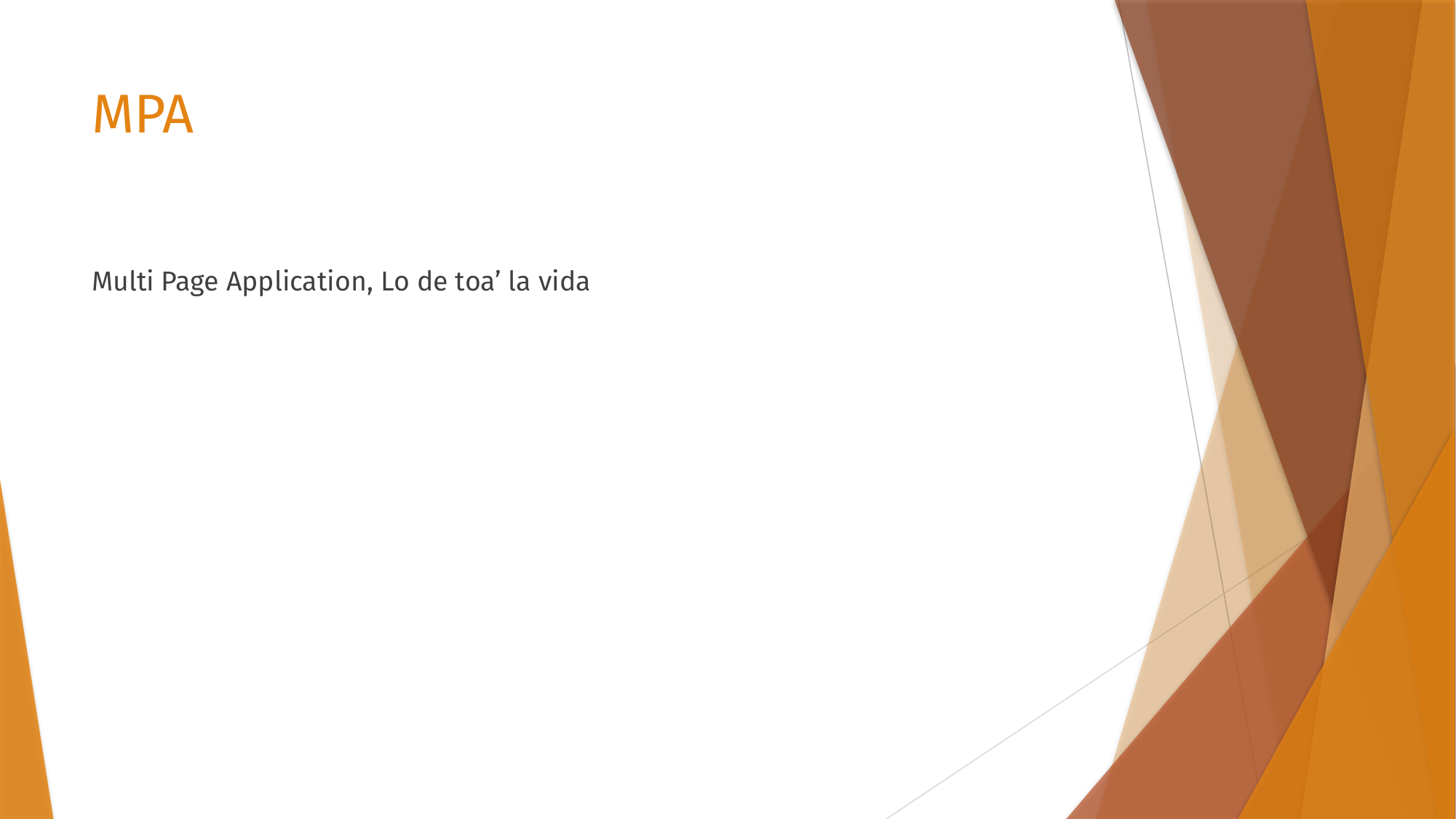

# MPA
Multi Page Application, Lo de toa’ la vida